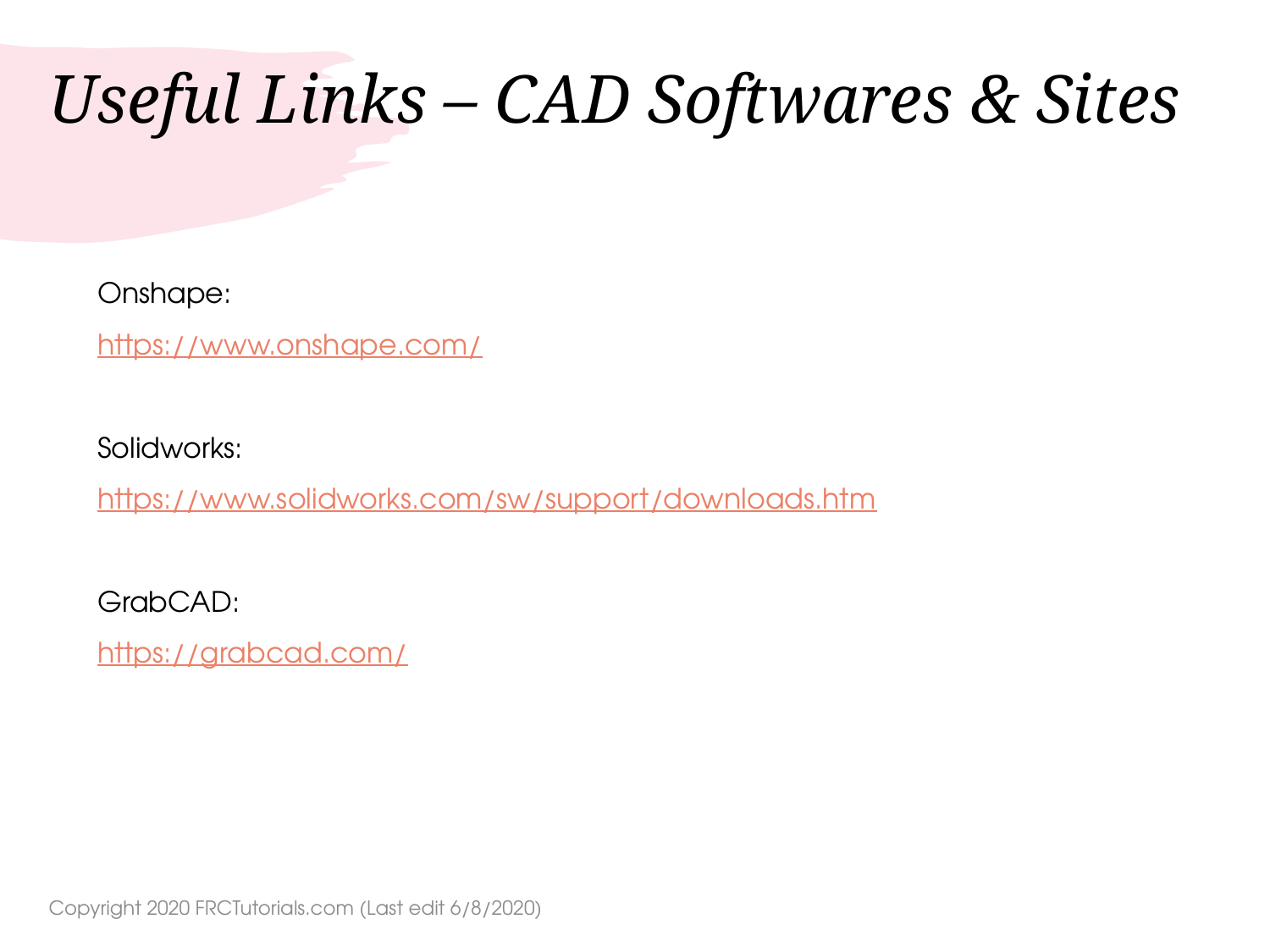

# Useful Links – CAD Softwares & Sites

Onshape:
https://www.onshape.com/

Solidworks:
https://www.solidworks.com/sw/support/downloads.htm

GrabCAD:
https://grabcad.com/

Copyright 2020 FRCTutorials.com (Last edit 6/8/2020)